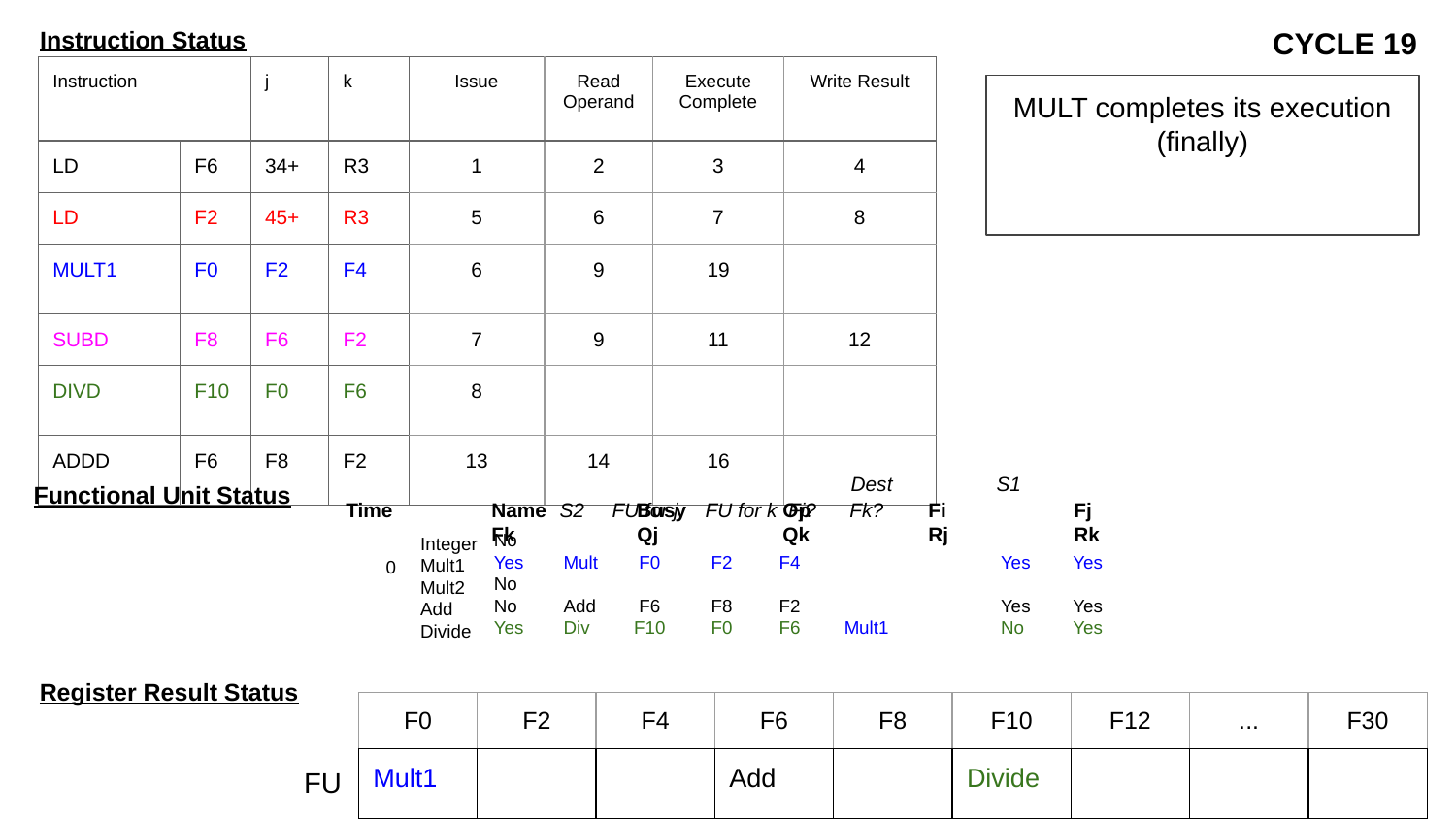

Instruction Status

CYCLE 19
| Instruction |  | j | k | Issue | Read Operand | Execute Complete | Write Result |
| --- | --- | --- | --- | --- | --- | --- | --- |
| LD | F6 | 34+ | R3 | 1 | 2 | 3 | 4 |
| LD | F2 | 45+ | R3 | 5 | 6 | 7 | 8 |
| MULT1 | F0 | F2 | F4 | 6 | 9 | 19 |  |
| SUBD | F8 | F6 | F2 | 7 | 9 | 11 | 12 |
| DIVD | F10 | F0 | F6 | 8 |  |  |  |
| ADDD | F6 | F8 | F2 | 13 | 14 | 16 |  |
MULT completes its execution (finally)
			Dest	S1	S2     FU for j	FU for k  Fj?      Fk?
Functional Unit Status
Time	Name	Busy	Op	Fi	Fj	Fk	Qj	Qk	Rj	Rk
No
Yes
No
No
Yes

F0

F6
F10

F2

F8
F0

F4

F2
F6

Mult1

Yes

Yes
No

Yes

Yes
Yes

Mult

Add
Div
Integer
Mult1
Mult2
Add
Divide

0

Register Result Status

| F0 | F2 | F4 | F6 | F8 | F10 | F12 | ... | F30 |
| --- | --- | --- | --- | --- | --- | --- | --- | --- |
| Mult1 |  |  | Add |  | Divide |  |  |  |
FU